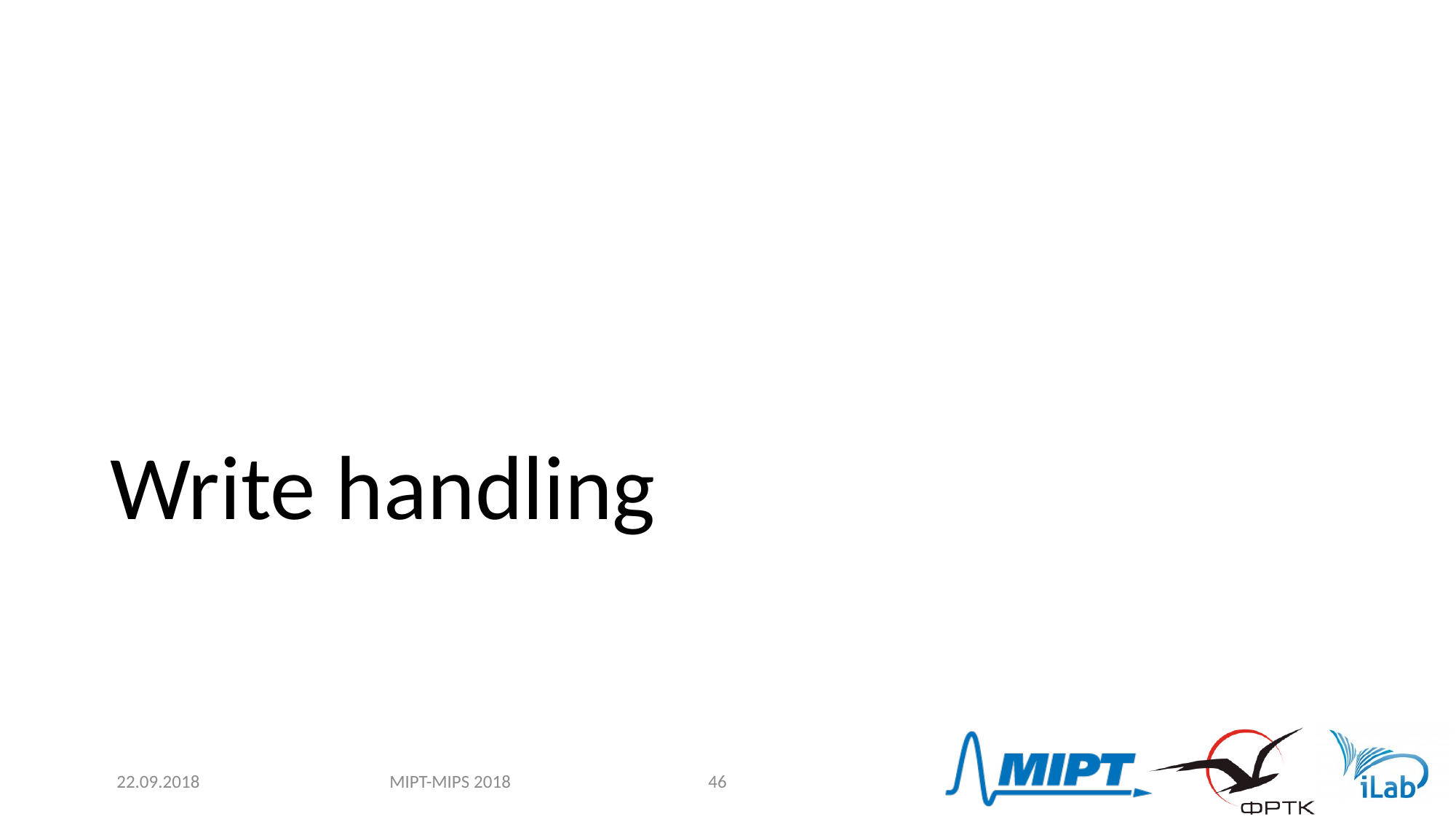

# Write handling

MIPT-MIPS 2018
22.09.2018
46